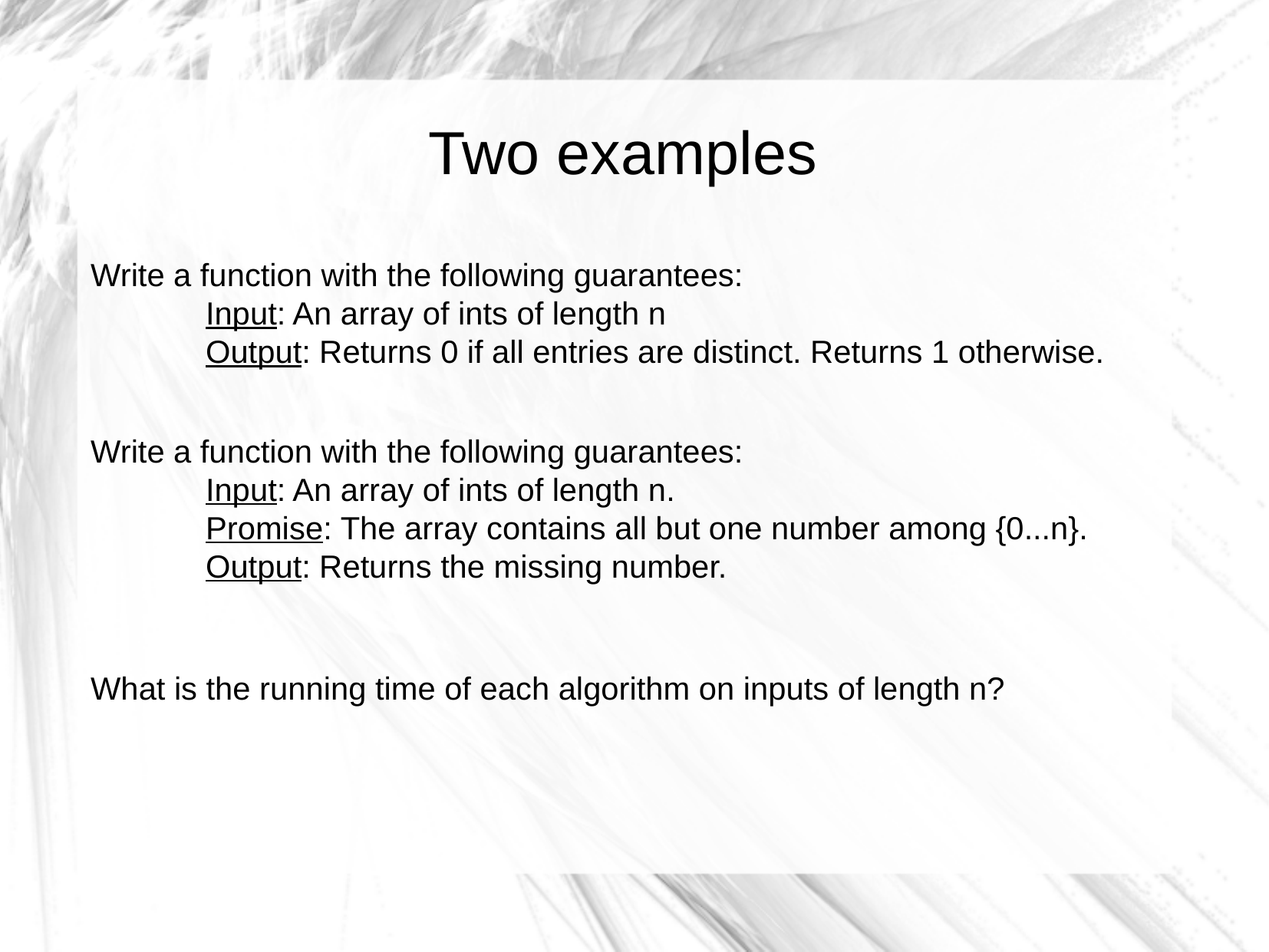

Two examples
Write a function with the following guarantees:
	Input: An array of ints of length n
	Output: Returns 0 if all entries are distinct. Returns 1 otherwise.
Write a function with the following guarantees:
	Input: An array of ints of length n.
	Promise: The array contains all but one number among {0...n}.
	Output: Returns the missing number.

What is the running time of each algorithm on inputs of length n?